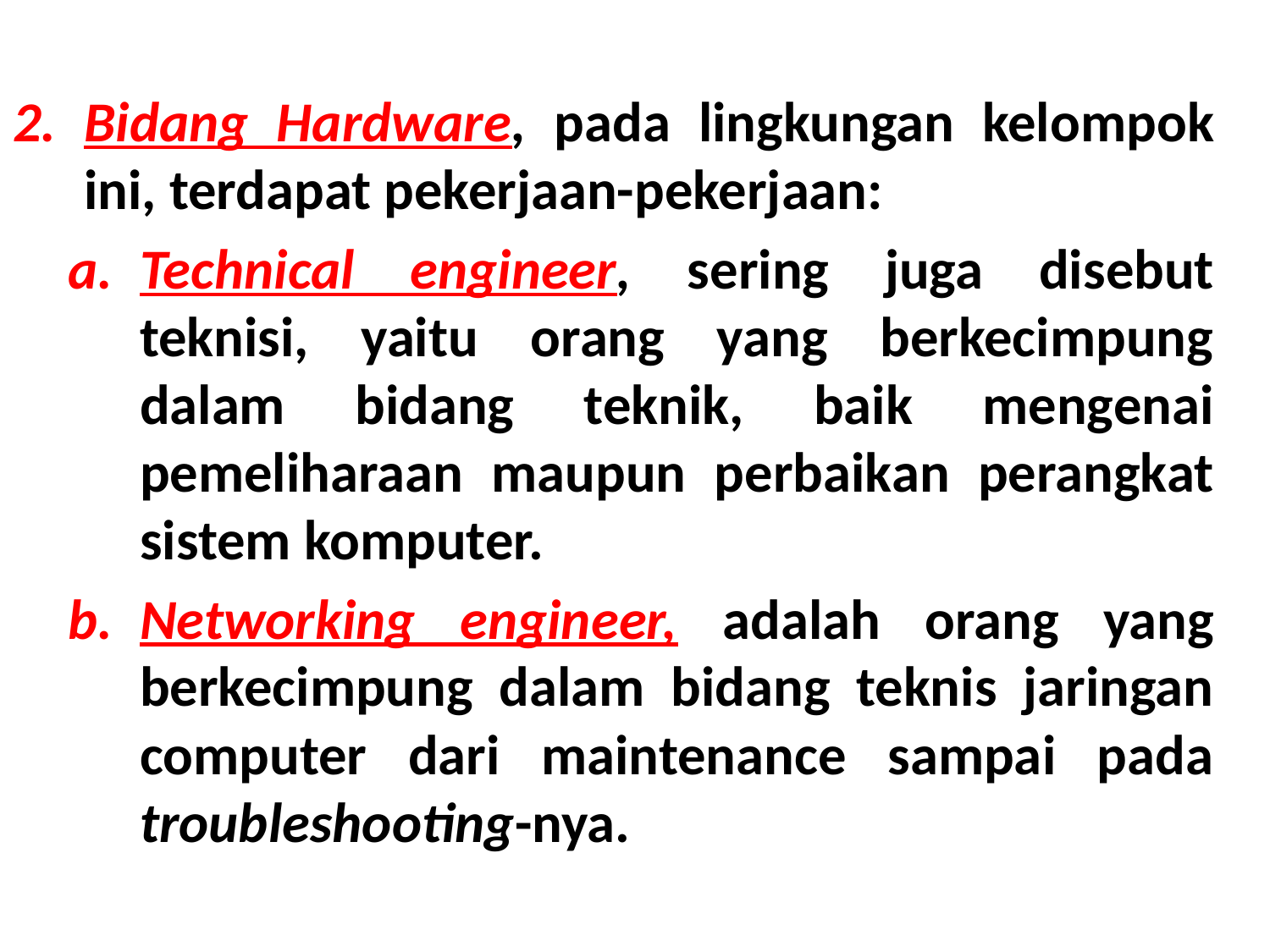

Bidang Hardware, pada lingkungan kelompok ini, terdapat pekerjaan-pekerjaan:
Technical engineer, sering juga disebut teknisi, yaitu orang yang berkecimpung dalam bidang teknik, baik mengenai pemeliharaan maupun perbaikan perangkat sistem komputer.
Networking engineer, adalah orang yang berkecimpung dalam bidang teknis jaringan computer dari maintenance sampai pada troubleshooting-nya.